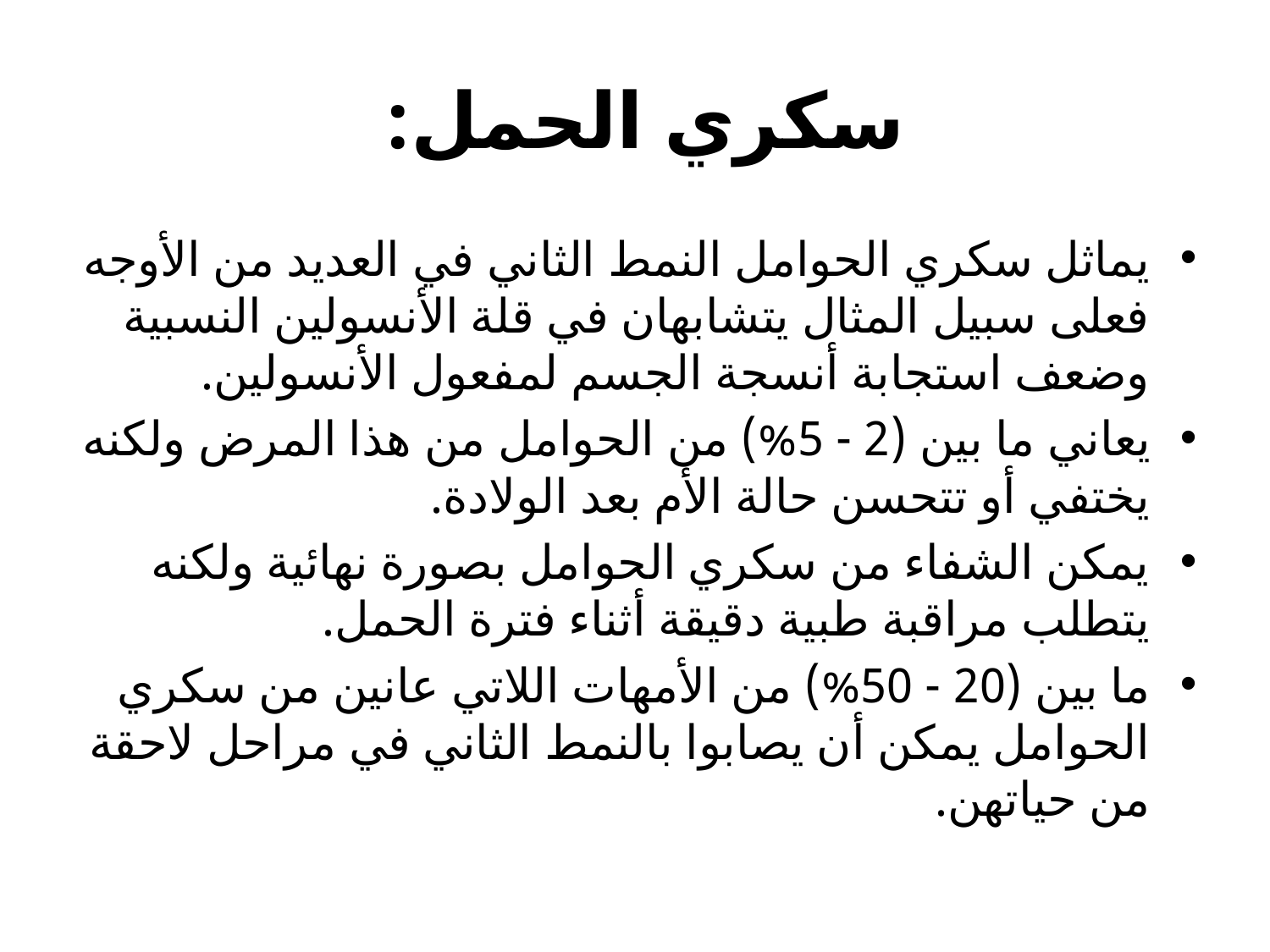

# سكري الحمل:
يماثل سكري الحوامل النمط الثاني في العديد من الأوجه فعلى سبيل المثال يتشابهان في قلة الأنسولين النسبية وضعف استجابة أنسجة الجسم لمفعول الأنسولين.
يعاني ما بين (2 - 5%) من الحوامل من هذا المرض ولكنه يختفي أو تتحسن حالة الأم بعد الولادة.
يمكن الشفاء من سكري الحوامل بصورة نهائية ولكنه يتطلب مراقبة طبية دقيقة أثناء فترة الحمل.
ما بين (20 - 50%) من الأمهات اللاتي عانين من سكري الحوامل يمكن أن يصابوا بالنمط الثاني في مراحل لاحقة من حياتهن.